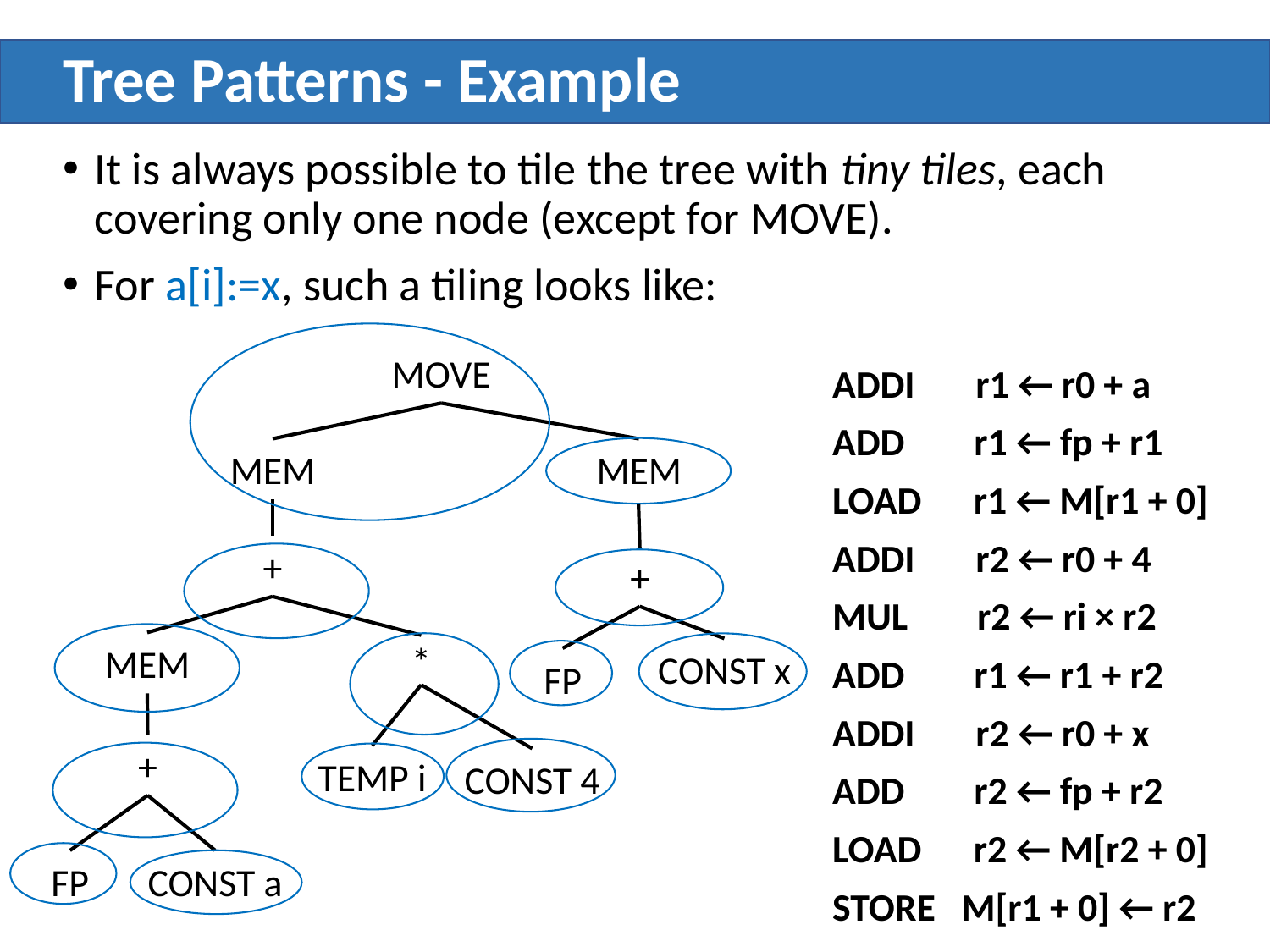

# Tree Patterns - Example
It is always possible to tile the tree with tiny tiles, each covering only one node (except for MOVE).
For a[i]:=x, such a tiling looks like:

ADDI       r1 ← r0 + a
ADD        r1 ← fp + r1
LOAD      r1 ← M[r1 + 0]
ADDI       r2 ← r0 + 4
MUL        r2 ← ri × r2
ADD        r1 ← r1 + r2
ADDI       r2 ← r0 + x
ADD        r2 ← fp + r2
LOAD      r2 ← M[r2 + 0]
STORE   M[r1 + 0] ← r2
MOVE

MEM
MEM
+

+

MEM

*
CONST x

FP
+

TEMP i
CONST 4

CONST a

FP